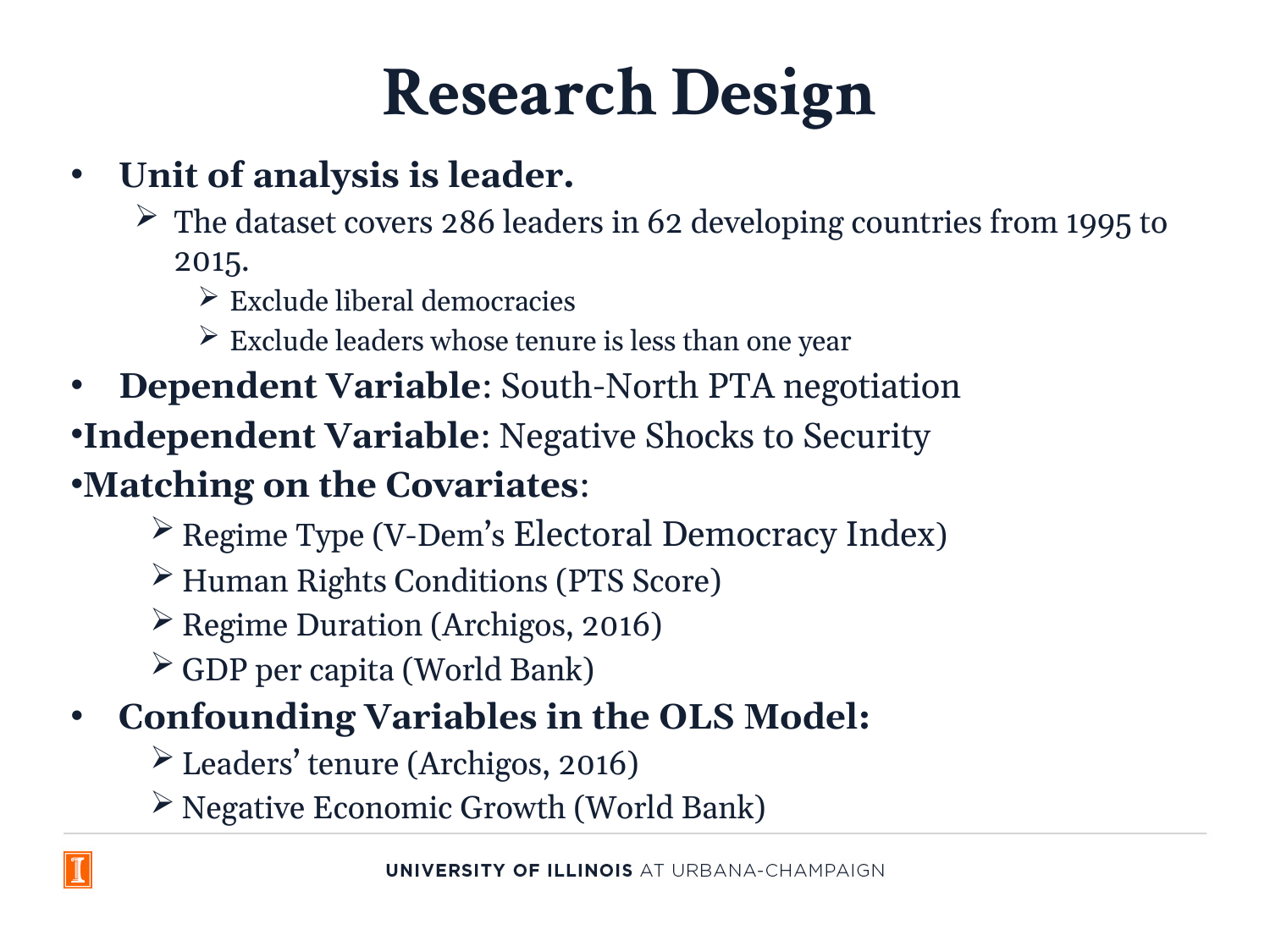

# Research Design
Unit of analysis is leader.
The dataset covers 286 leaders in 62 developing countries from 1995 to 2015.
Exclude liberal democracies
Exclude leaders whose tenure is less than one year
Dependent Variable: South-North PTA negotiation
Independent Variable: Negative Shocks to Security
Matching on the Covariates:
Regime Type (V-Dem’s Electoral Democracy Index)
Human Rights Conditions (PTS Score)
Regime Duration (Archigos, 2016)
GDP per capita (World Bank)
Confounding Variables in the OLS Model:
Leaders’ tenure (Archigos, 2016)
Negative Economic Growth (World Bank)